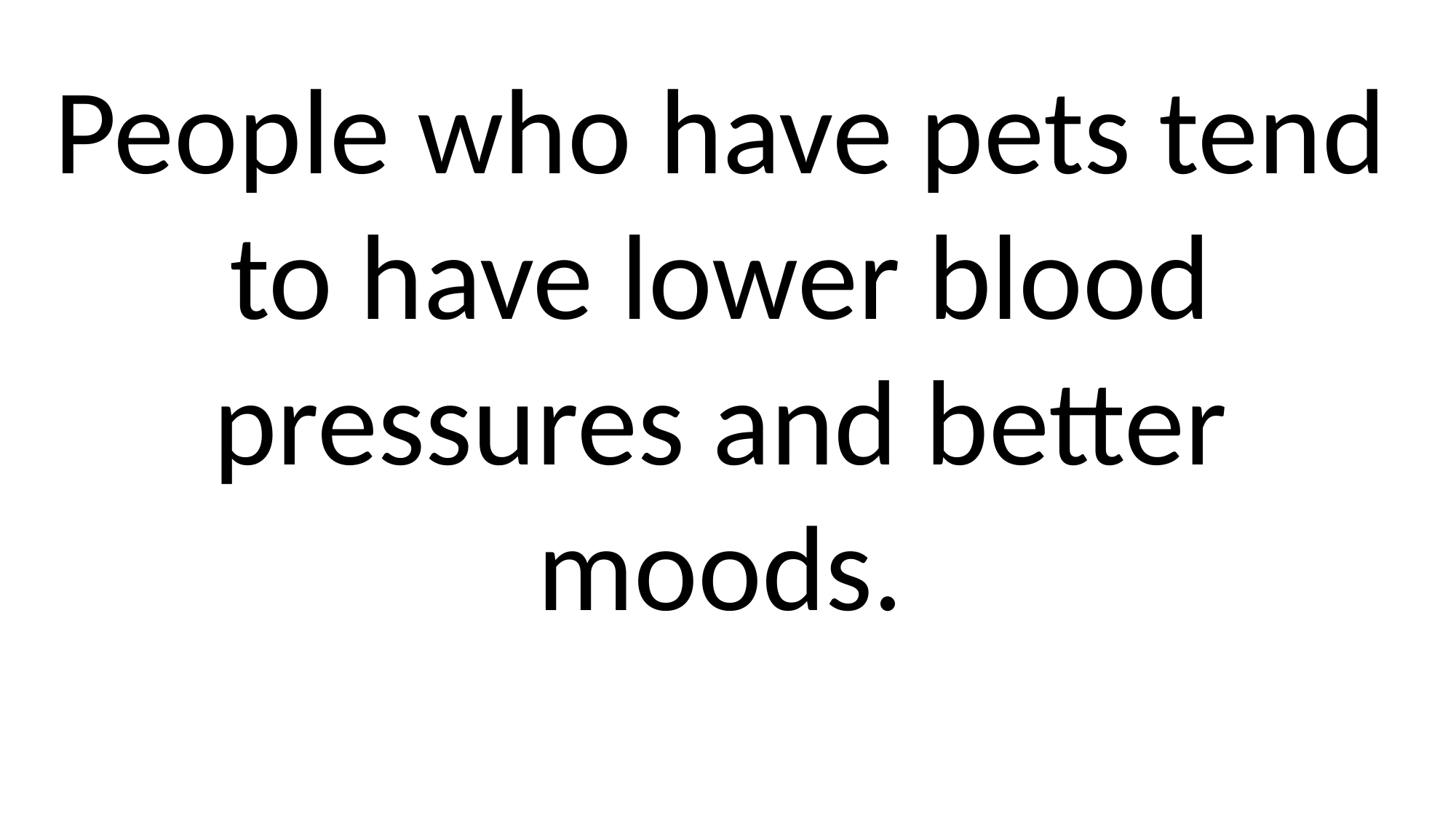

People who have pets tend to have lower blood pressures and better moods.